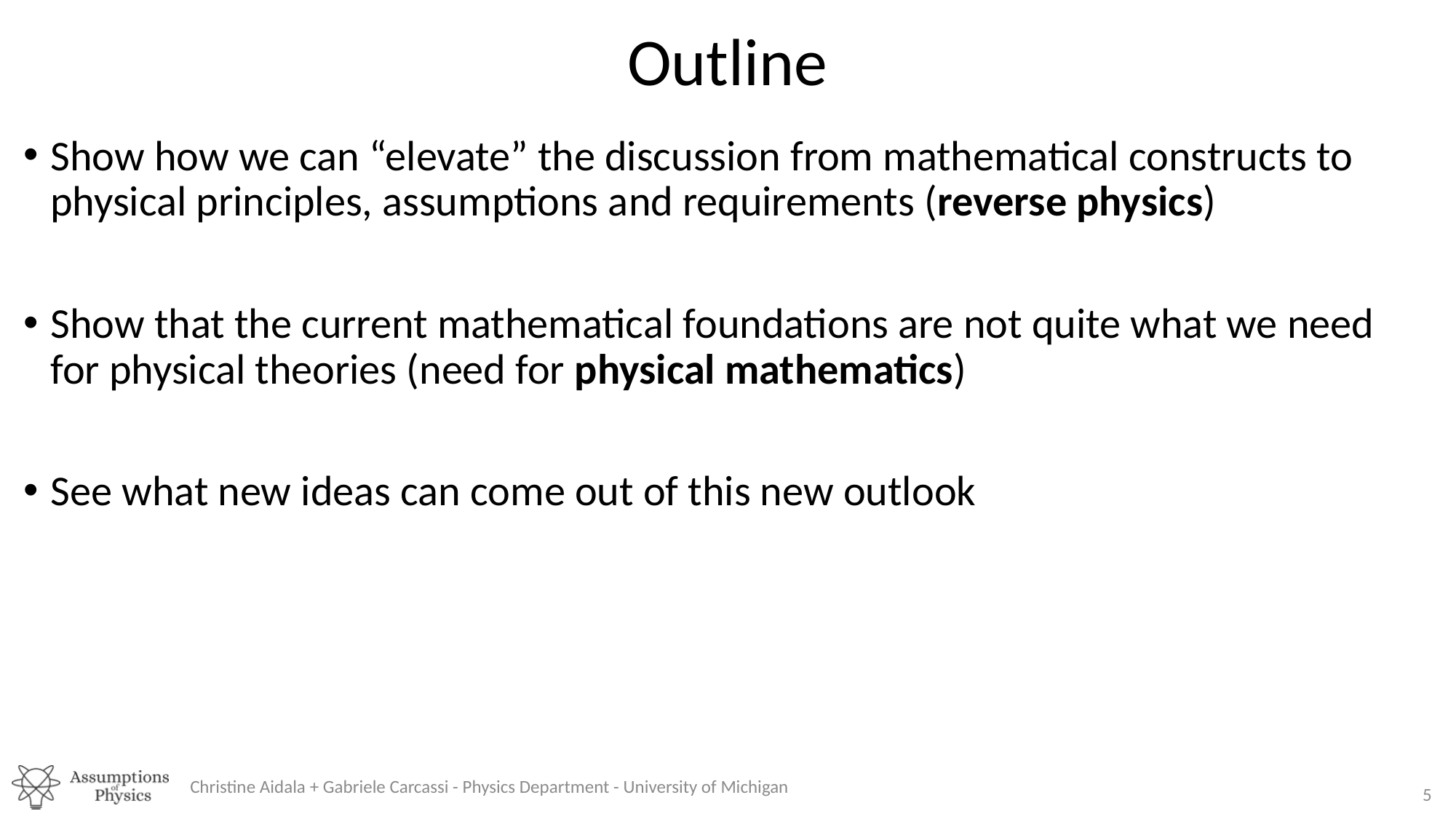

# Outline
Show how we can “elevate” the discussion from mathematical constructs to physical principles, assumptions and requirements (reverse physics)

Show that the current mathematical foundations are not quite what we need for physical theories (need for physical mathematics)

See what new ideas can come out of this new outlook
Christine Aidala + Gabriele Carcassi - Physics Department - University of Michigan
5